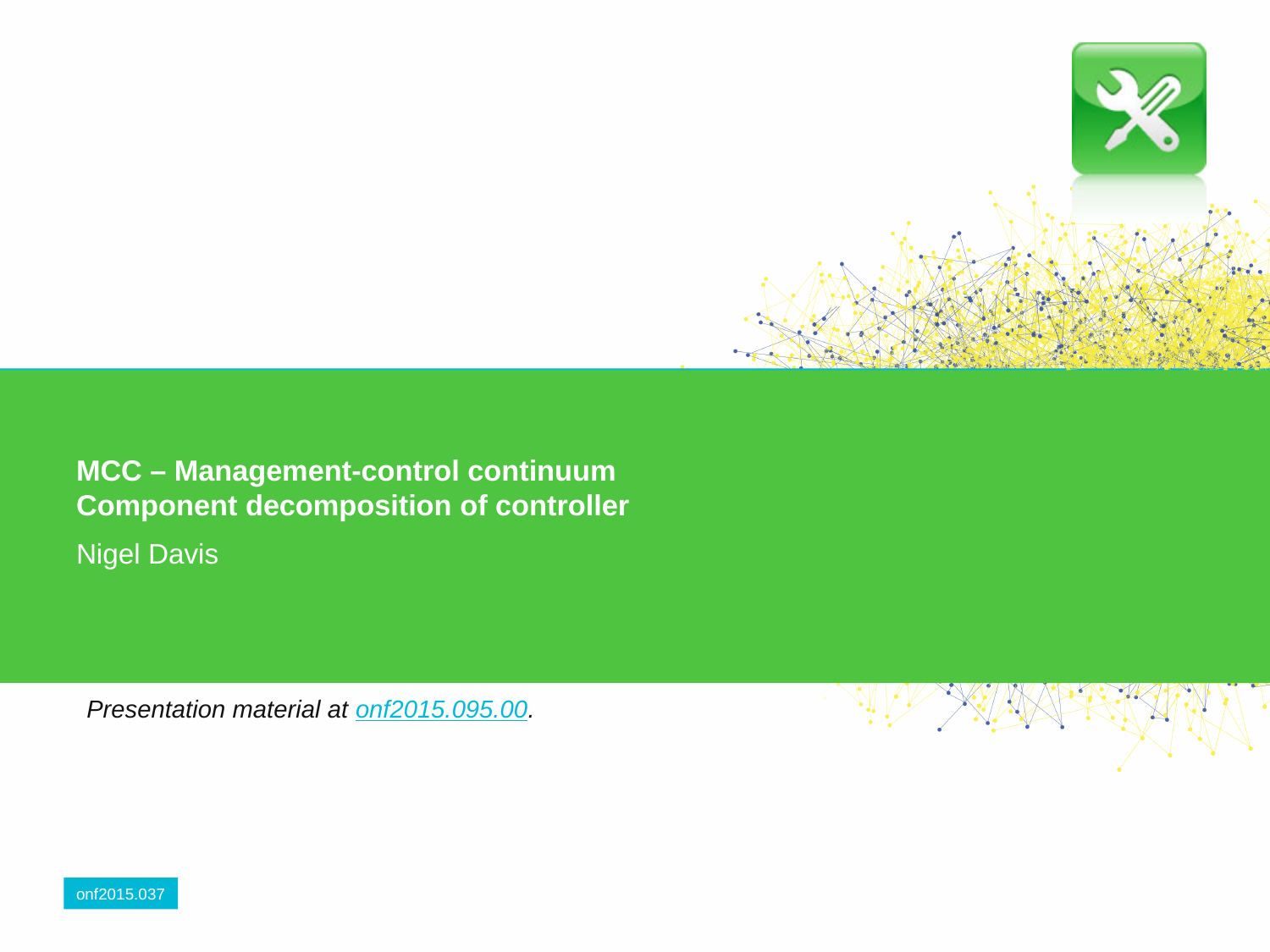

# MCC – Management-control continuum Component decomposition of controller
Nigel Davis
Presentation material at onf2015.095.00.
18